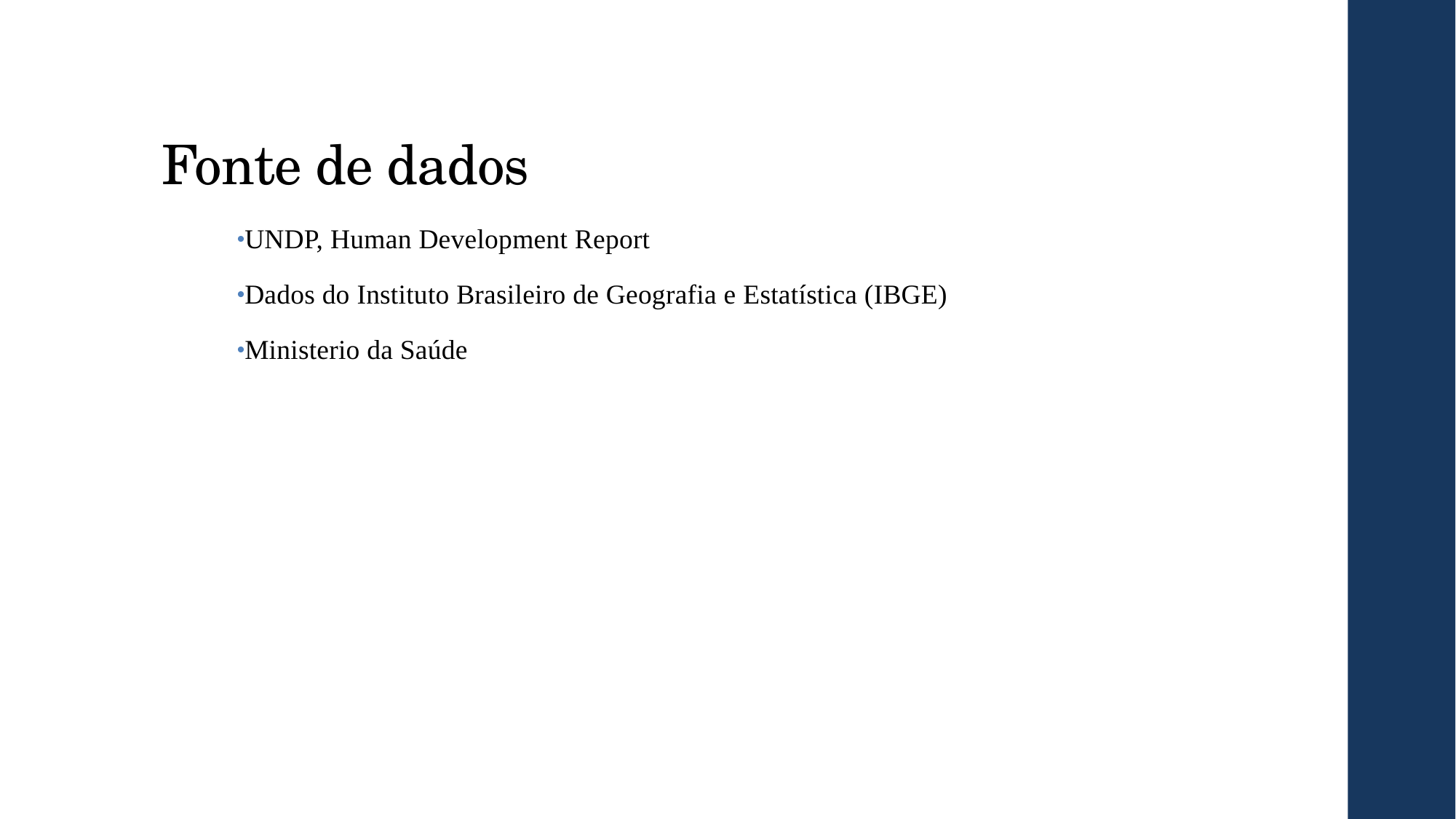

# Fonte de dados
UNDP, Human Development Report
Dados do Instituto Brasileiro de Geografia e Estatística (IBGE)
Ministerio da Saúde